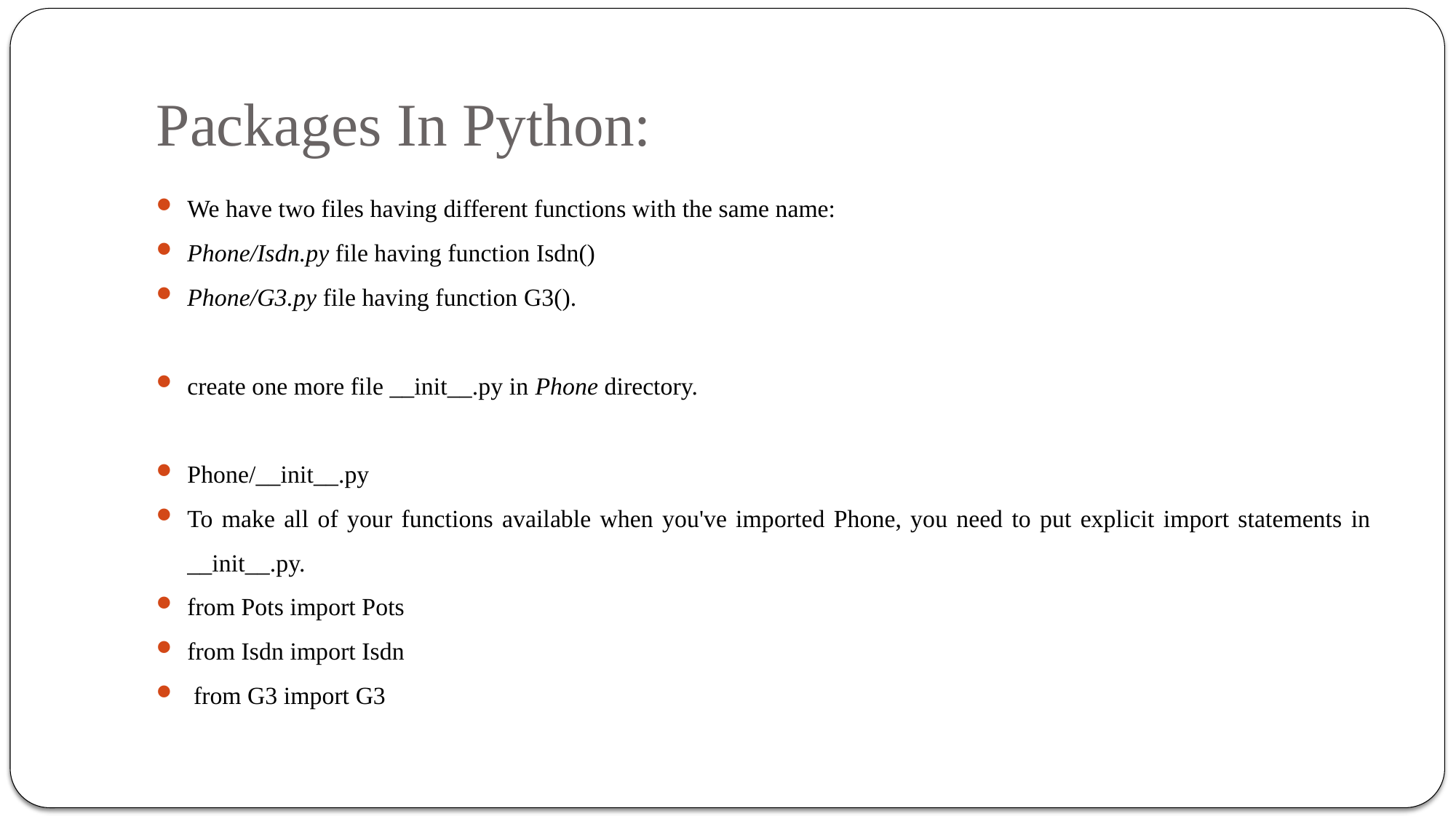

# Packages In Python:
We have two files having different functions with the same name:
Phone/Isdn.py file having function Isdn()
Phone/G3.py file having function G3().

create one more file __init__.py in Phone directory.

Phone/__init__.py
To make all of your functions available when you've imported Phone, you need to put explicit import statements in __init__.py.
from Pots import Pots
from Isdn import Isdn
 from G3 import G3